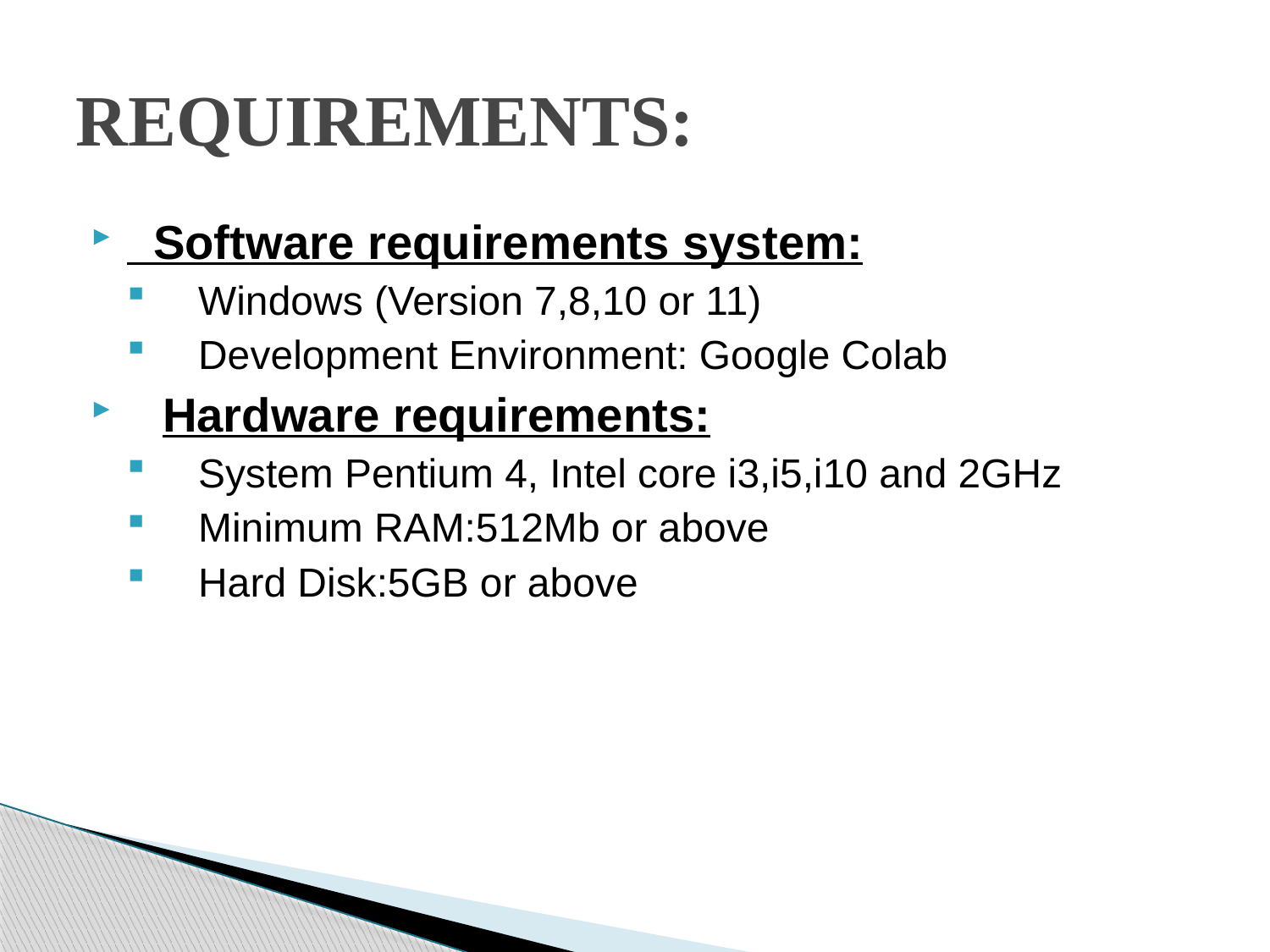

# REQUIREMENTS:
  Software requirements system:
Windows (Version 7,8,10 or 11)
Development Environment: Google Colab
Hardware requirements:
System Pentium 4, Intel core i3,i5,i10 and 2GHz
Minimum RAM:512Mb or above
Hard Disk:5GB or above